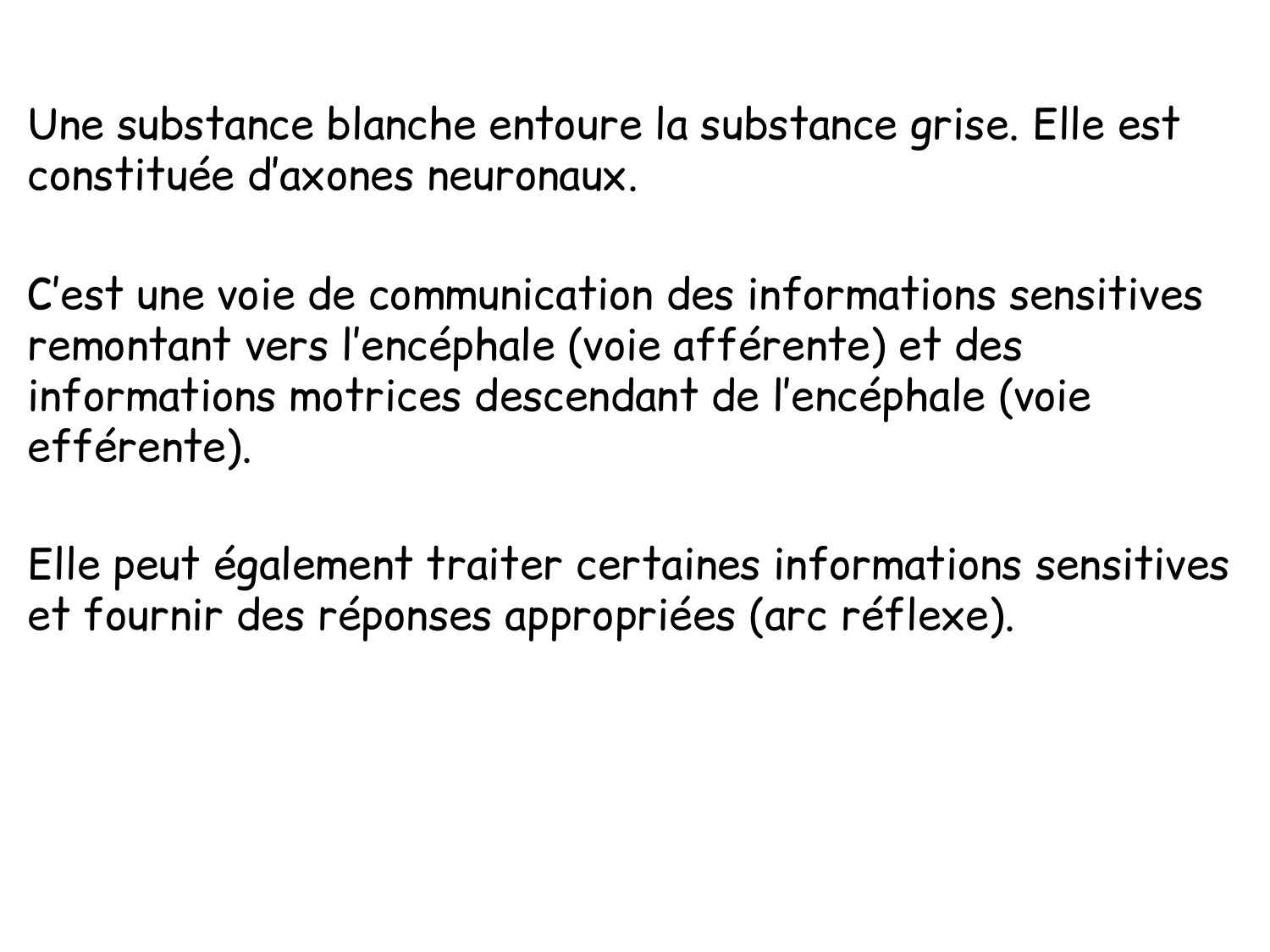

Une substance blanche entoure la substance grise. Elle est constituée d’axones neuronaux.

C’est une voie de communication des informations sensitives remontant vers l’encéphale (voie afférente) et des informations motrices descendant de l’encéphale (voie efférente).

Elle peut également traiter certaines informations sensitives et fournir des réponses appropriées (arc réflexe).